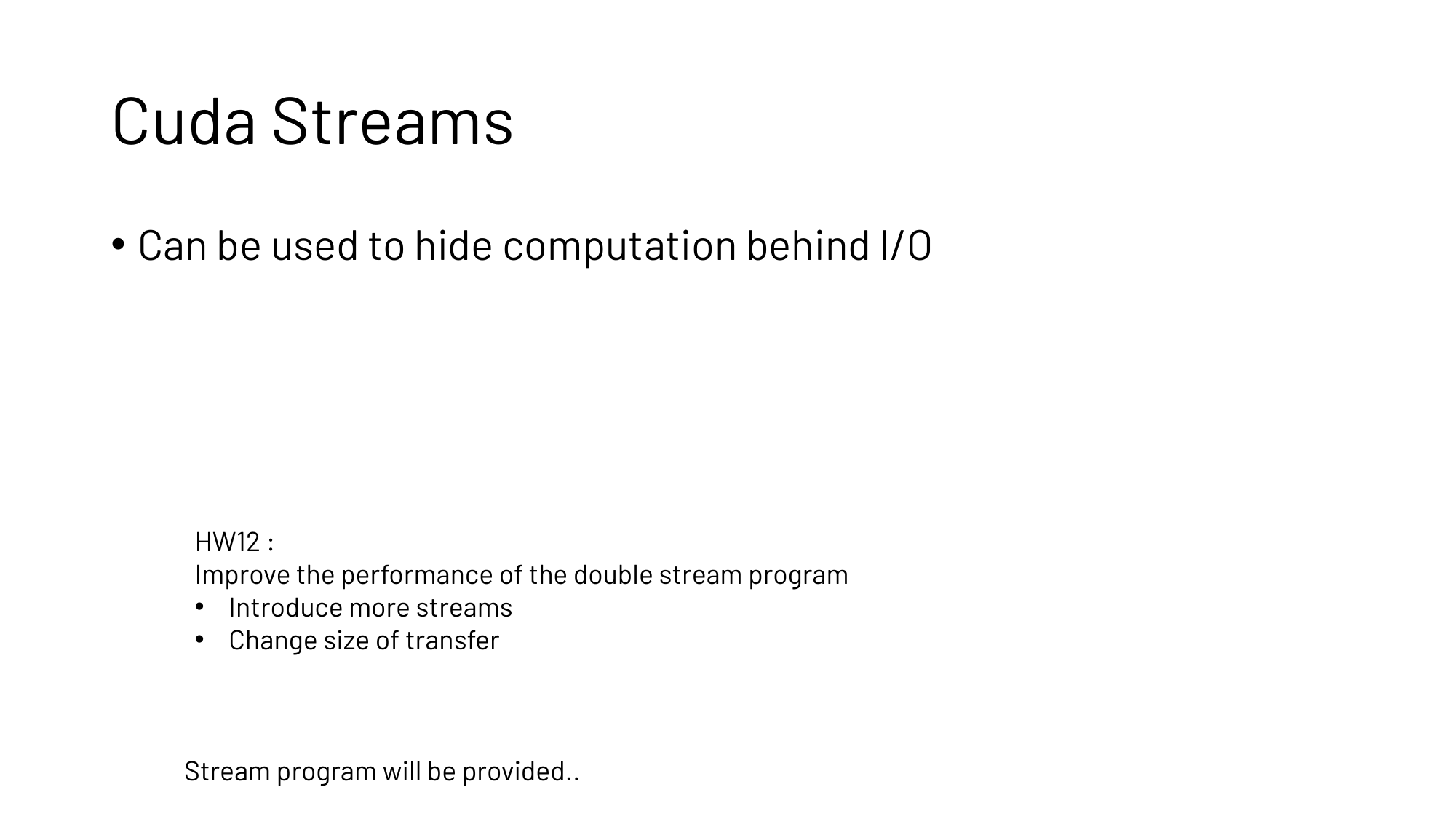

# Cuda Streams
Can be used to hide computation behind I/O
HW12 :
Improve the performance of the double stream program
Introduce more streams
Change size of transfer
Stream program will be provided..